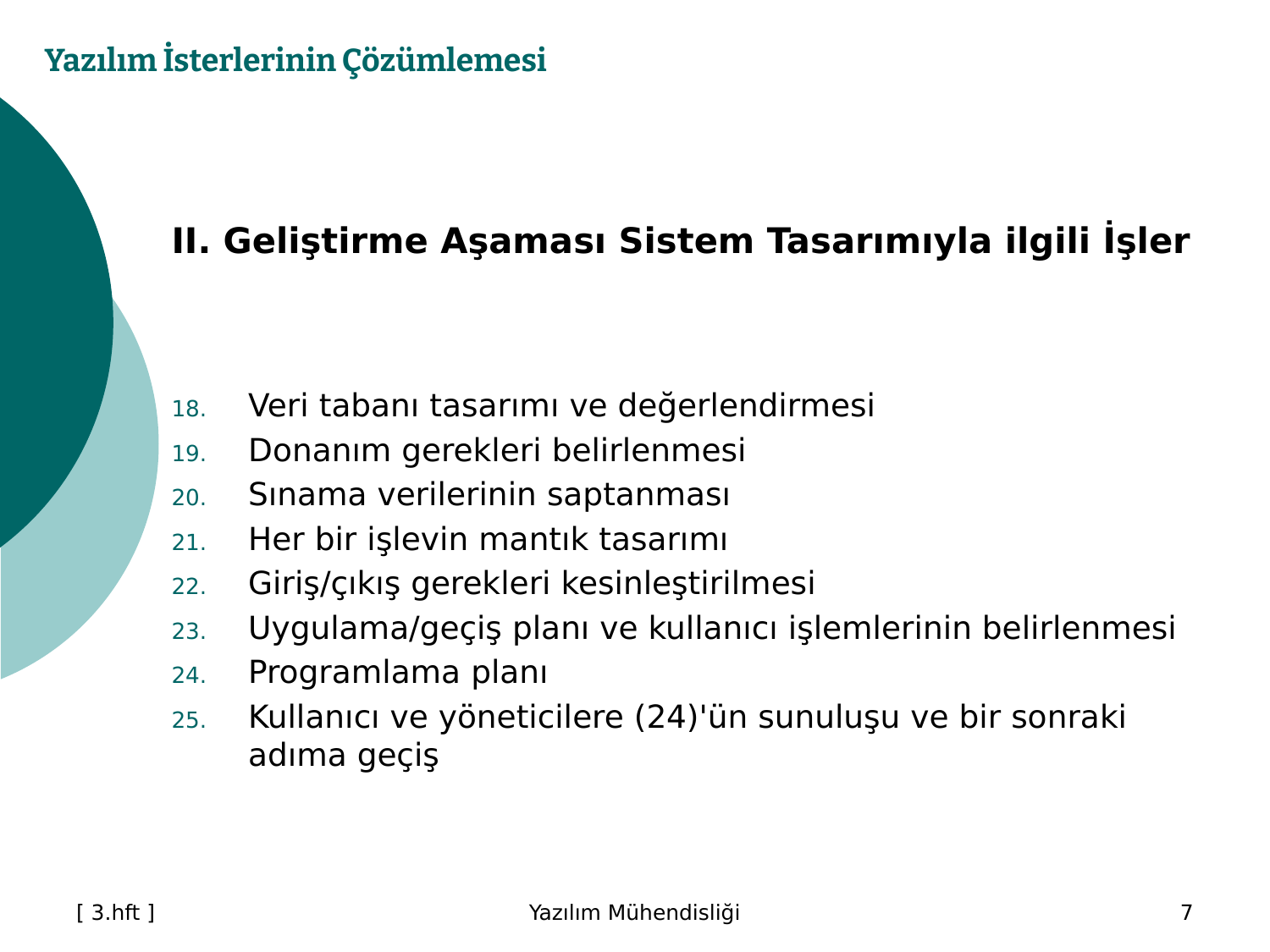

# Yazılım İsterlerinin Çözümlemesi
II. Geliştirme Aşaması Sistem Tasarımıyla ilgili İşler

Veri tabanı tasarımı ve değerlendirmesi
Donanım gerekleri belirlenmesi
Sınama verilerinin saptanması
Her bir işlevin mantık tasarımı
Giriş/çıkış gerekleri kesinleştirilmesi
Uygulama/geçiş planı ve kullanıcı işlemlerinin belirlenmesi
Programlama planı
Kullanıcı ve yöneticilere (24)'ün sunuluşu ve bir sonraki adıma geçiş

[ 3.hft ]
Yazılım Mühendisliği
7